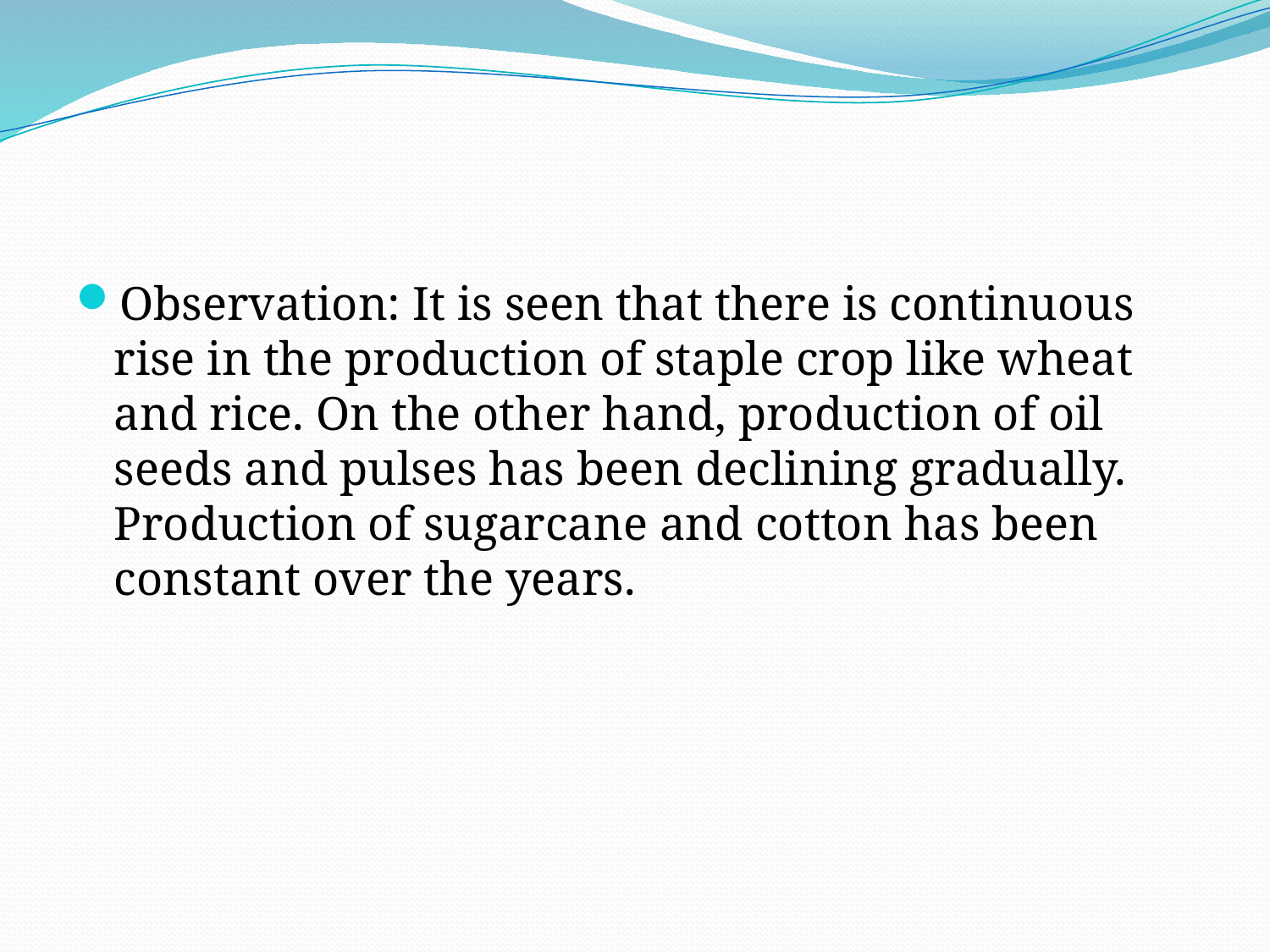

#
Observation: It is seen that there is continuous rise in the production of staple crop like wheat and rice. On the other hand, production of oil seeds and pulses has been declining gradually. Production of sugarcane and cotton has been constant over the years.